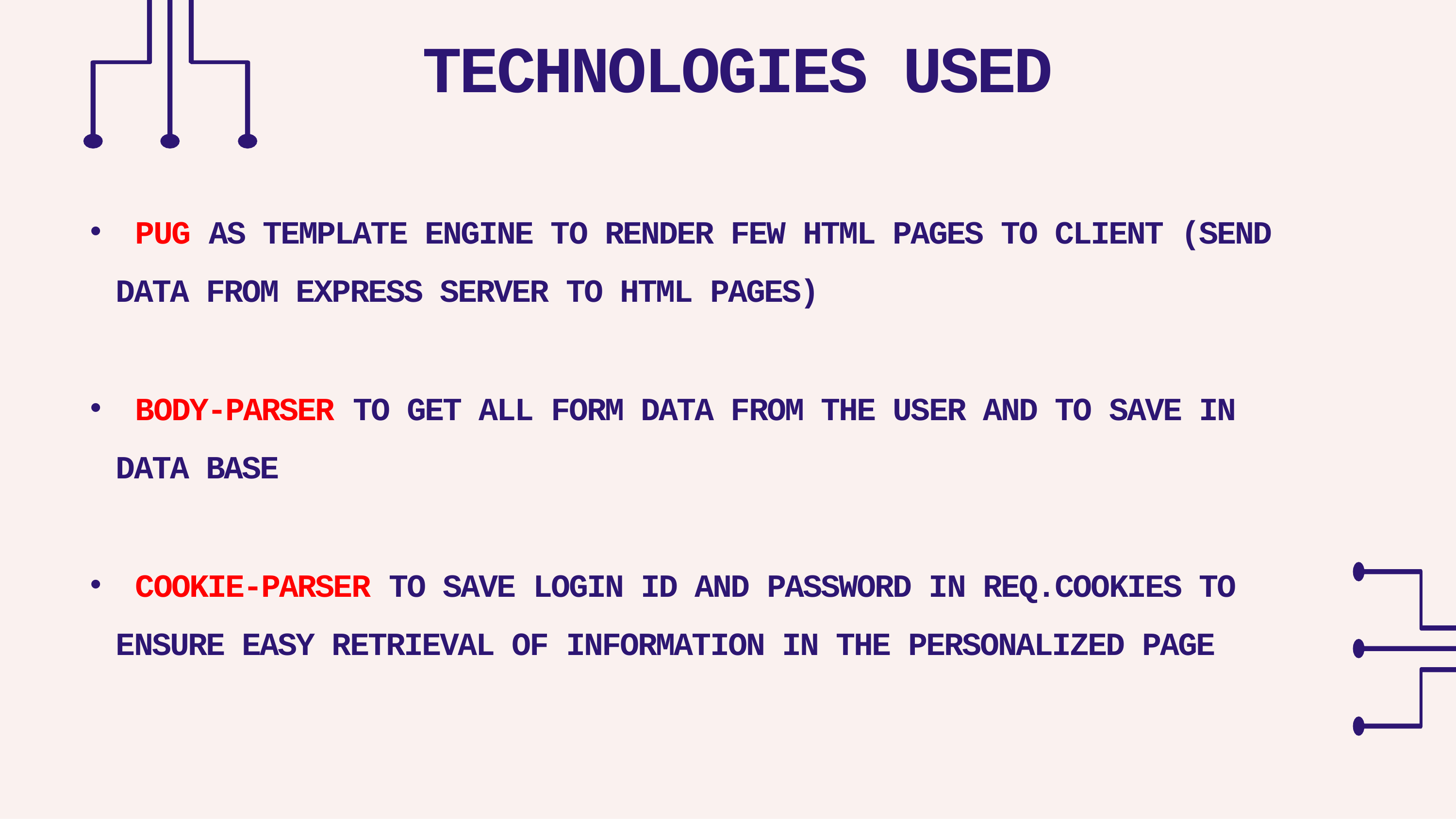

TECHNOLOGIES USED
 PUG AS TEMPLATE ENGINE TO RENDER FEW HTML PAGES TO CLIENT (SEND DATA FROM EXPRESS SERVER TO HTML PAGES)

 BODY-PARSER TO GET ALL FORM DATA FROM THE USER AND TO SAVE IN DATA BASE

 COOKIE-PARSER TO SAVE LOGIN ID AND PASSWORD IN REQ.COOKIES TO ENSURE EASY RETRIEVAL OF INFORMATION IN THE PERSONALIZED PAGE